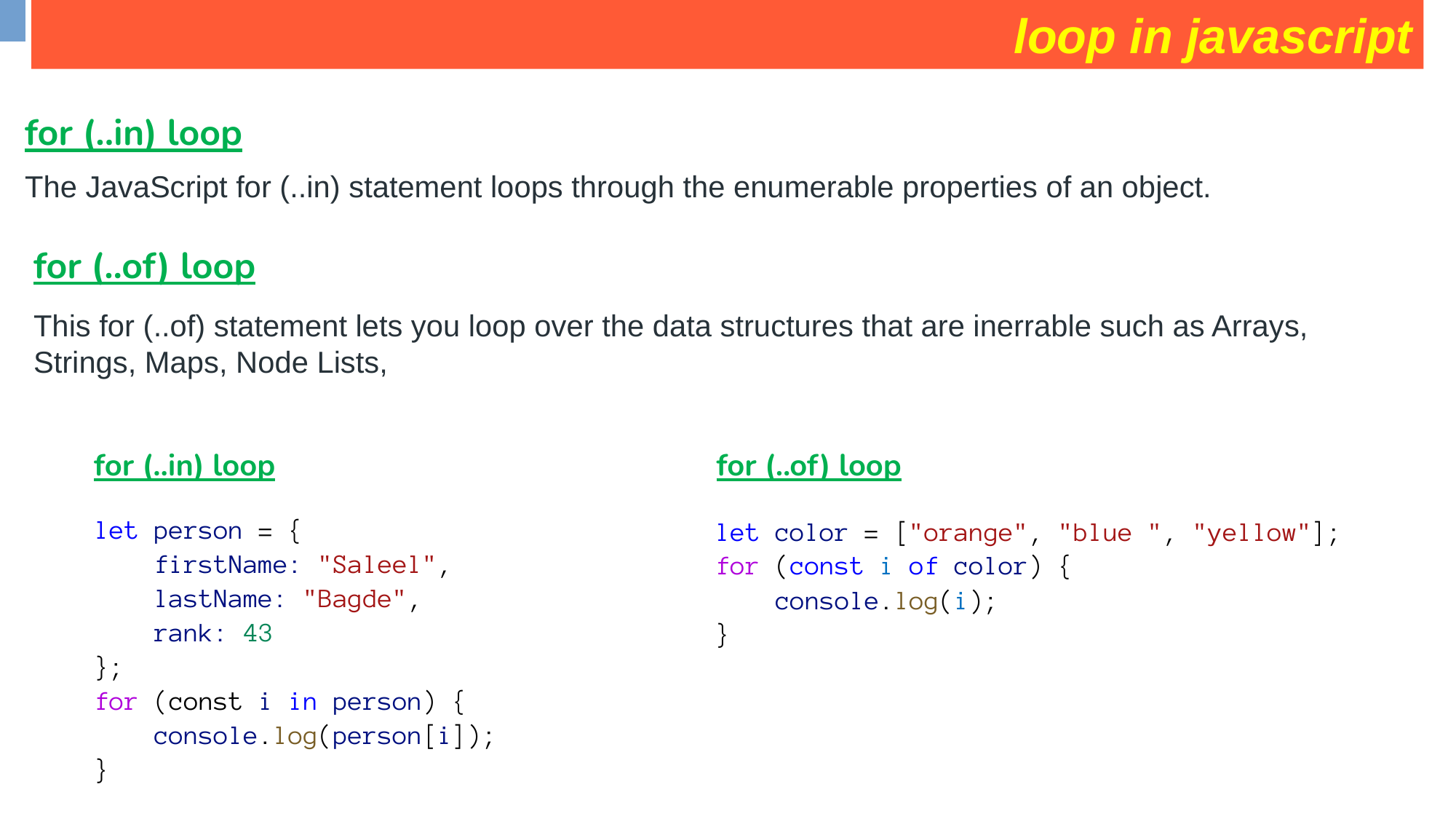

loop in javascript
for (..in) loop

The JavaScript for (..in) statement loops through the enumerable properties of an object.
for (..of) loop

This for (..of) statement lets you loop over the data structures that are inerrable such as Arrays, Strings, Maps, Node Lists,
for (..in) loop
for (..of) loop
let person = {
    firstName: "Saleel",
    lastName: "Bagde",
    rank: 43
};
for (const i in person) {
    console.log(person[i]);
}
let color = ["orange", "blue ", "yellow"];
for (const i of color) {
    console.log(i);
}